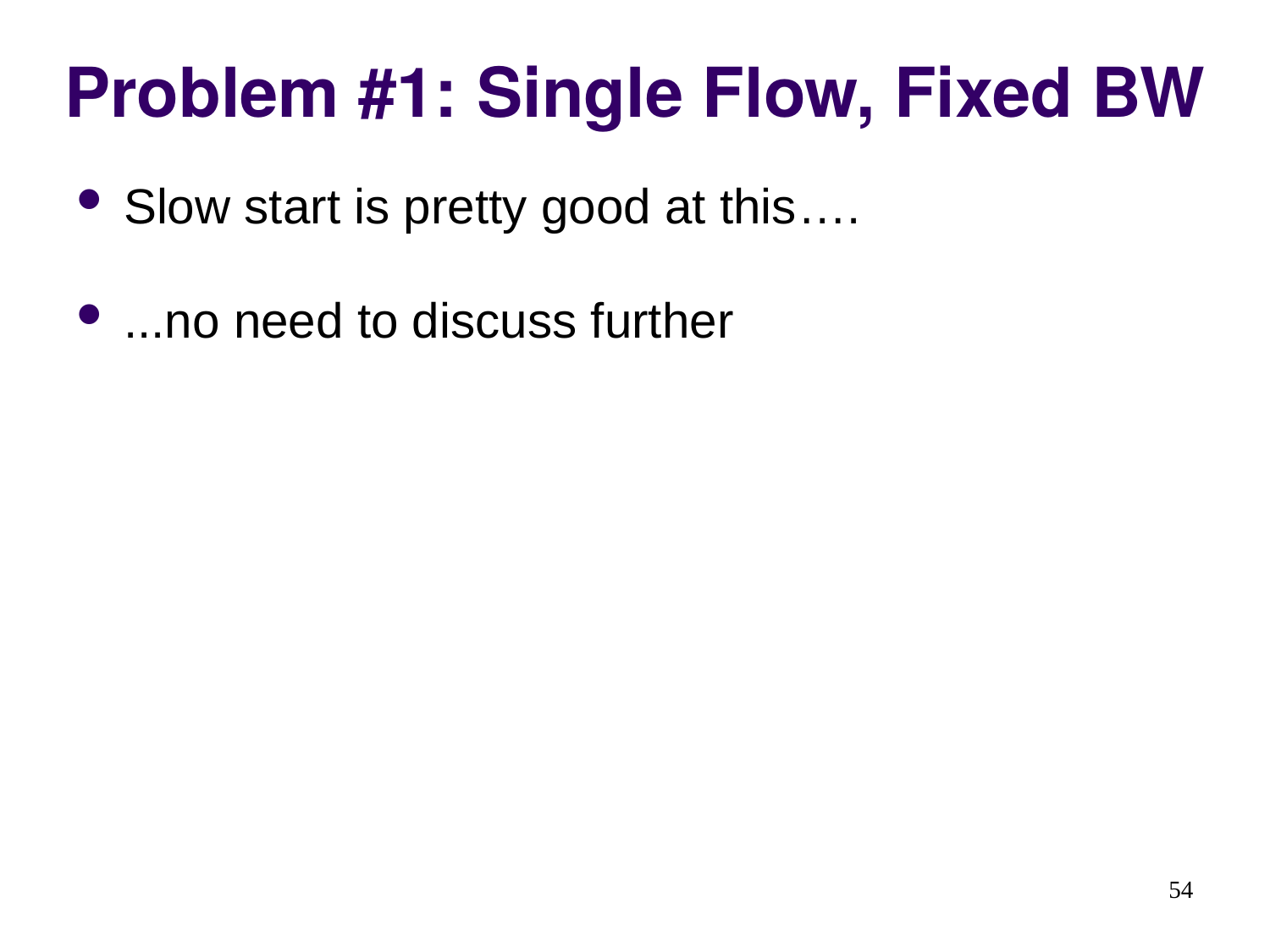

# Problem #1: Single Flow, Fixed BW
Slow start is pretty good at this….

...no need to discuss further
54